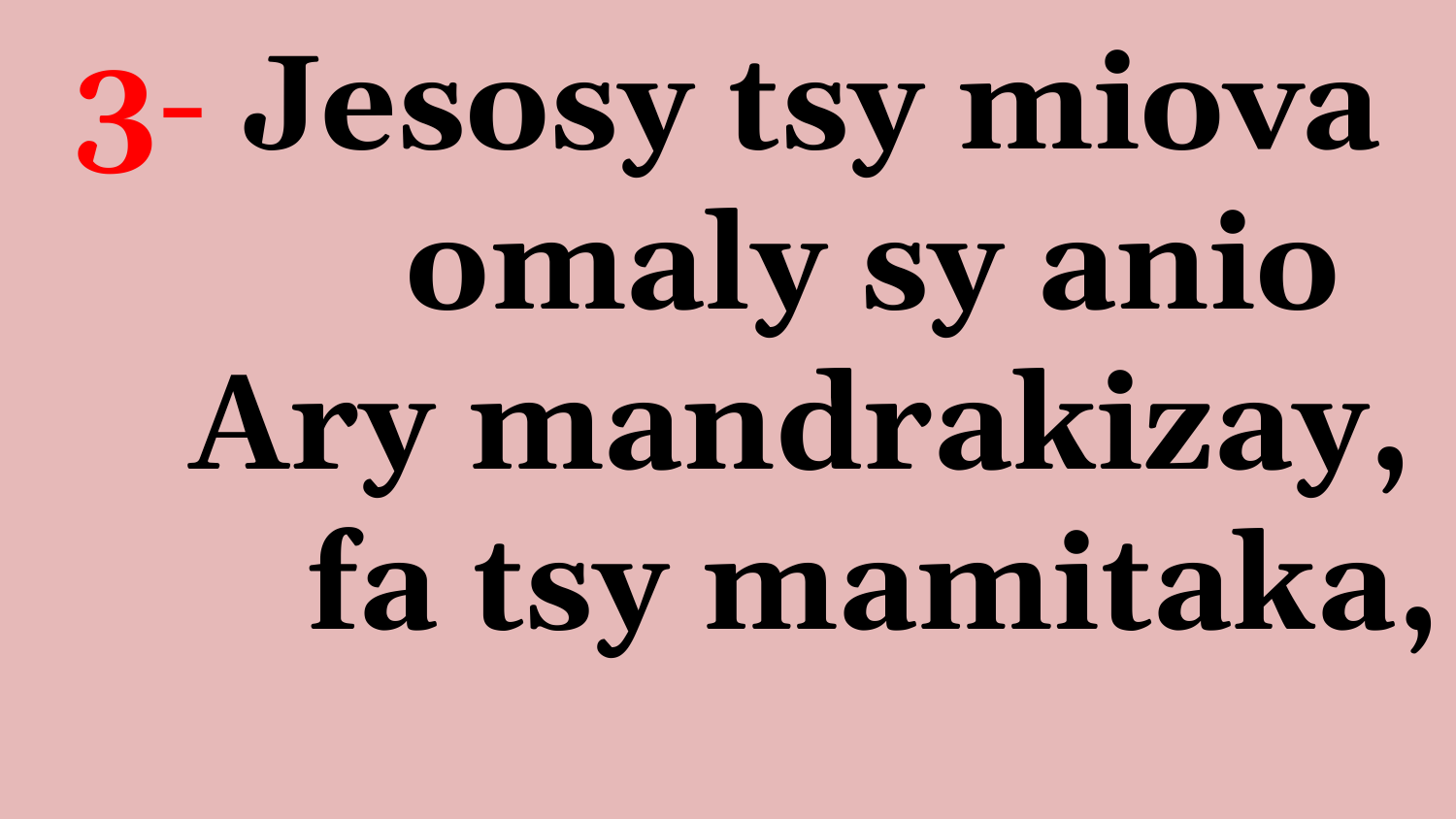

# 3- Jesosy tsy miova omaly sy anio Ary mandrakizay, fa tsy mamitaka,